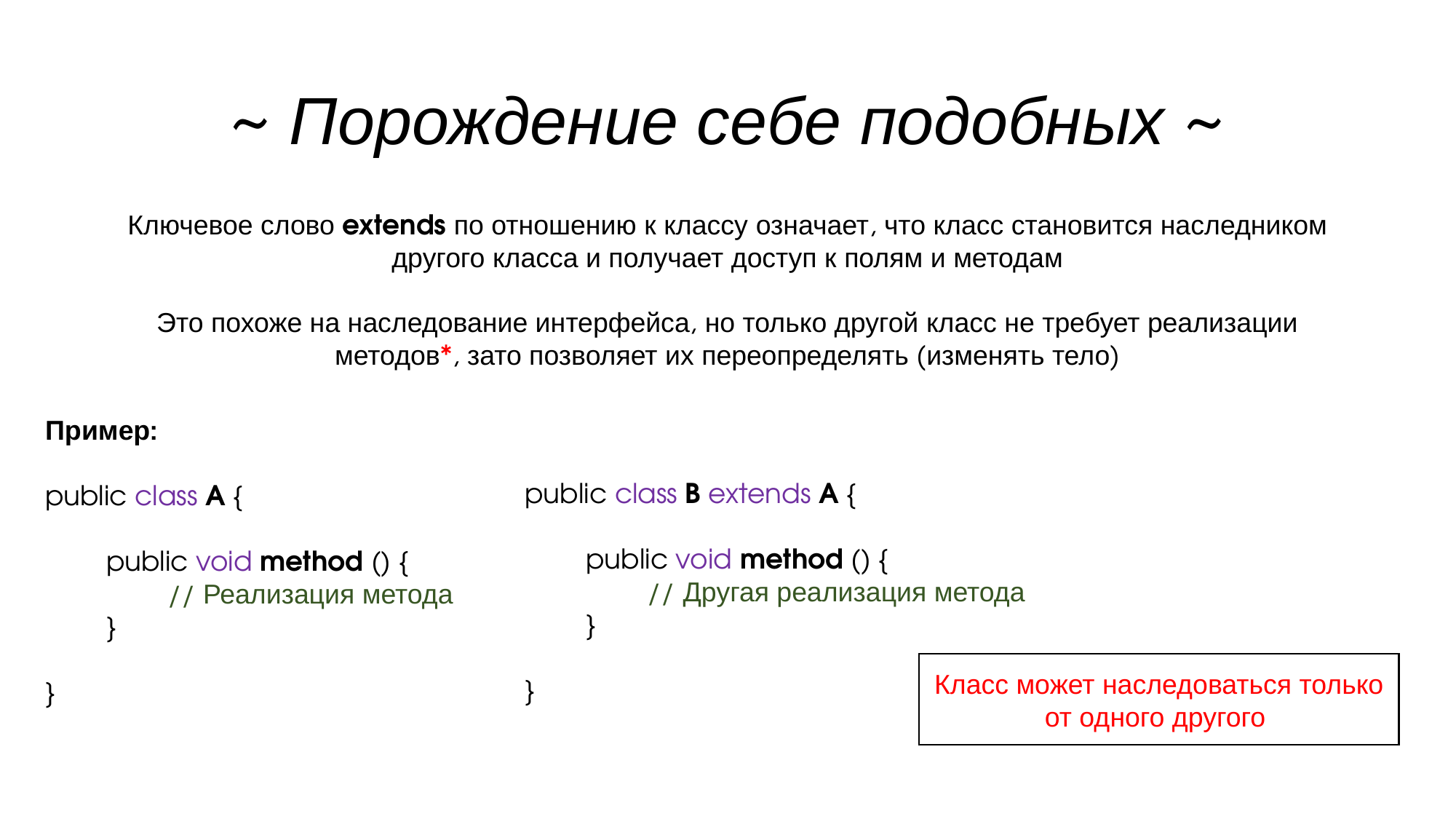

# ~ Порождение себе подобных ~
Ключевое слово extends по отношению к классу означает, что класс становится наследником другого класса и получает доступ к полям и методам
Это похоже на наследование интерфейса, но только другой класс не требует реализации методов*, зато позволяет их переопределять (изменять тело)

public class B extends A {

        public void method () {
                // Другая реализация метода
        }

}
Пример:

public class A {

        public void method () {
                // Реализация метода
        }

}
Класс может наследоваться только от одного другого